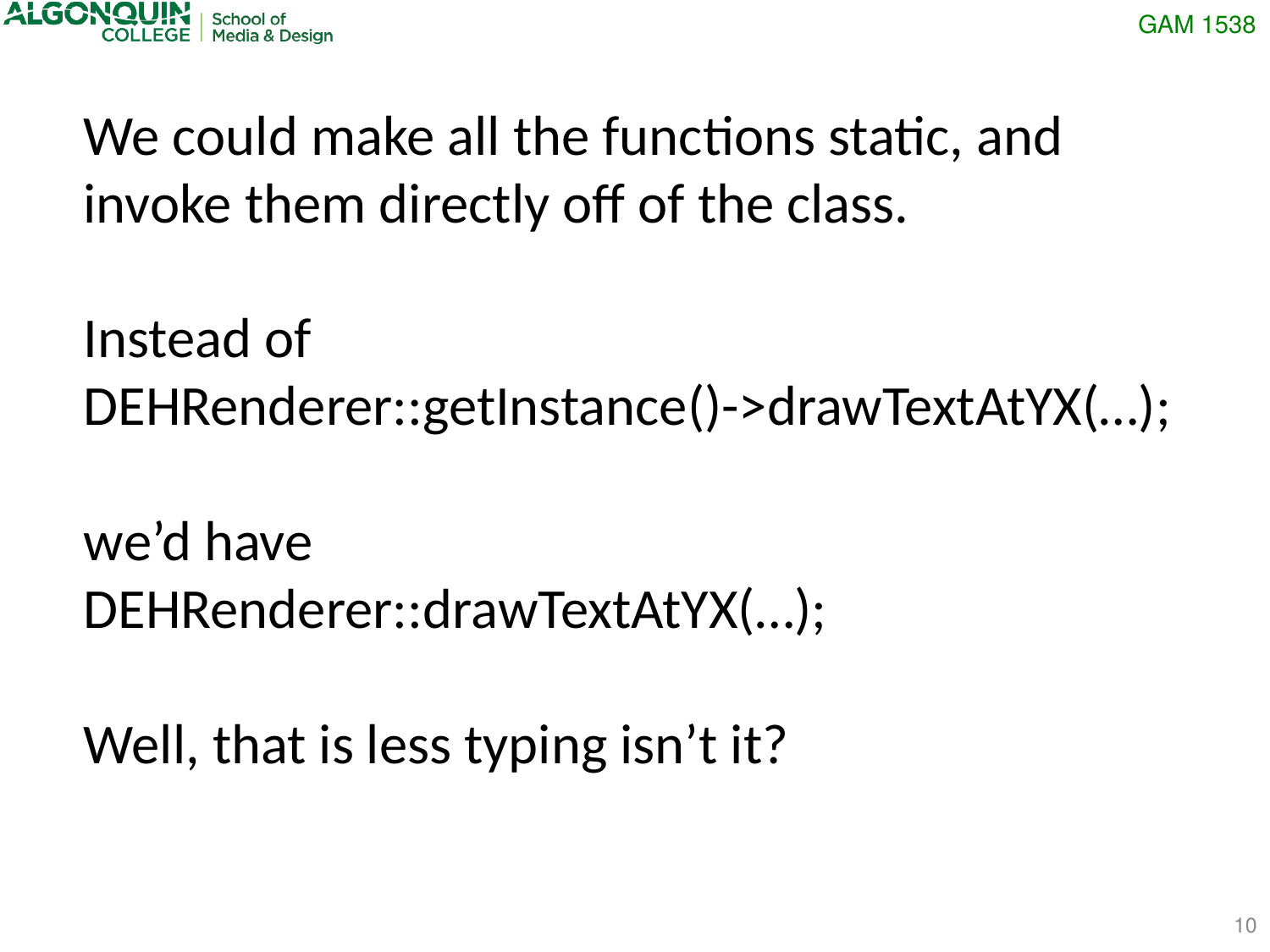

We could make all the functions static, and invoke them directly off of the class.

Instead of
DEHRenderer::getInstance()->drawTextAtYX(…);

we’d have
DEHRenderer::drawTextAtYX(…);

Well, that is less typing isn’t it?
10